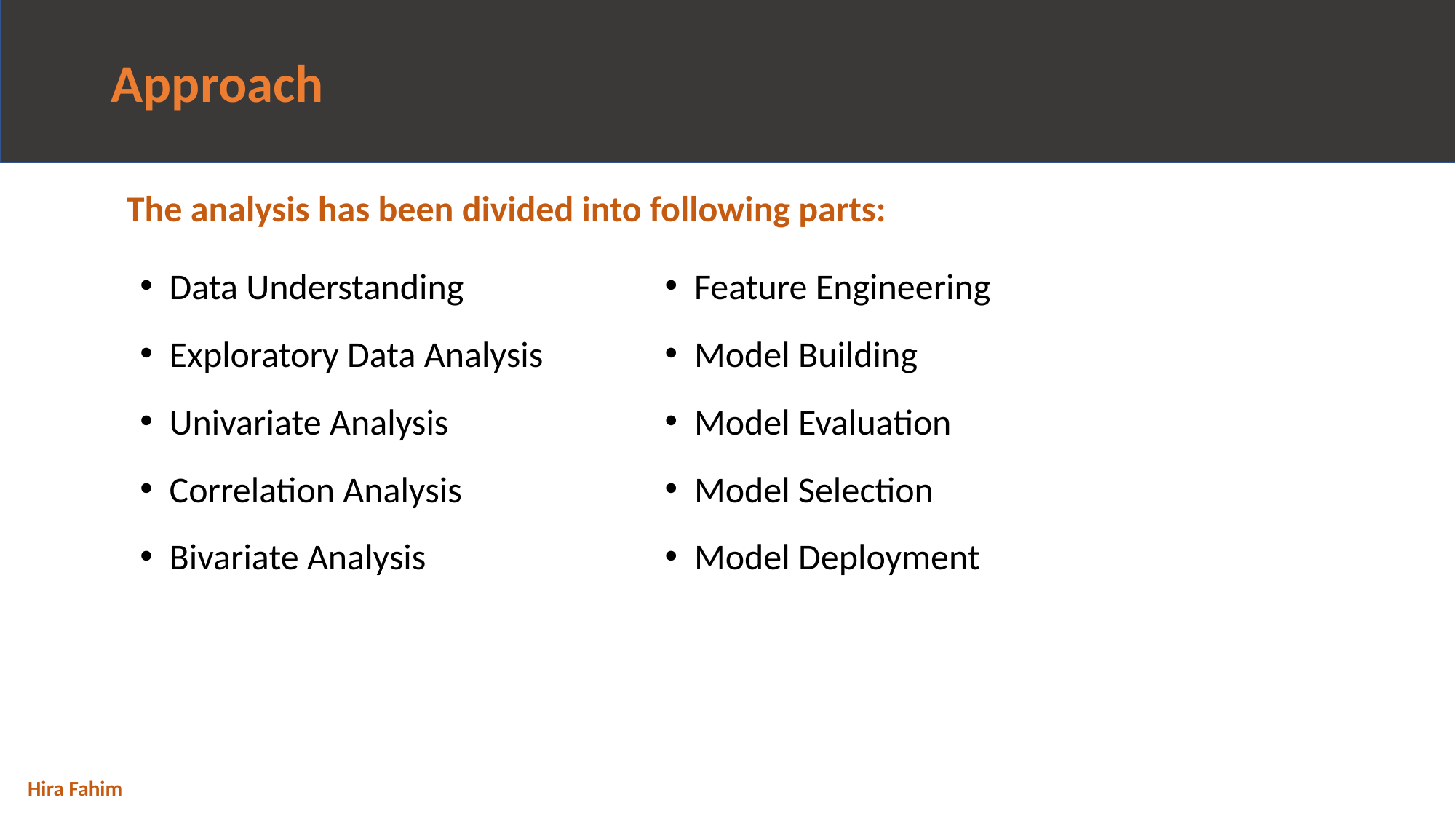

# Approach
The analysis has been divided into following parts:
Data Understanding
Exploratory Data Analysis
Univariate Analysis
Correlation Analysis
Bivariate Analysis
Feature Engineering
Model Building
Model Evaluation
Model Selection
Model Deployment

Hira Fahim